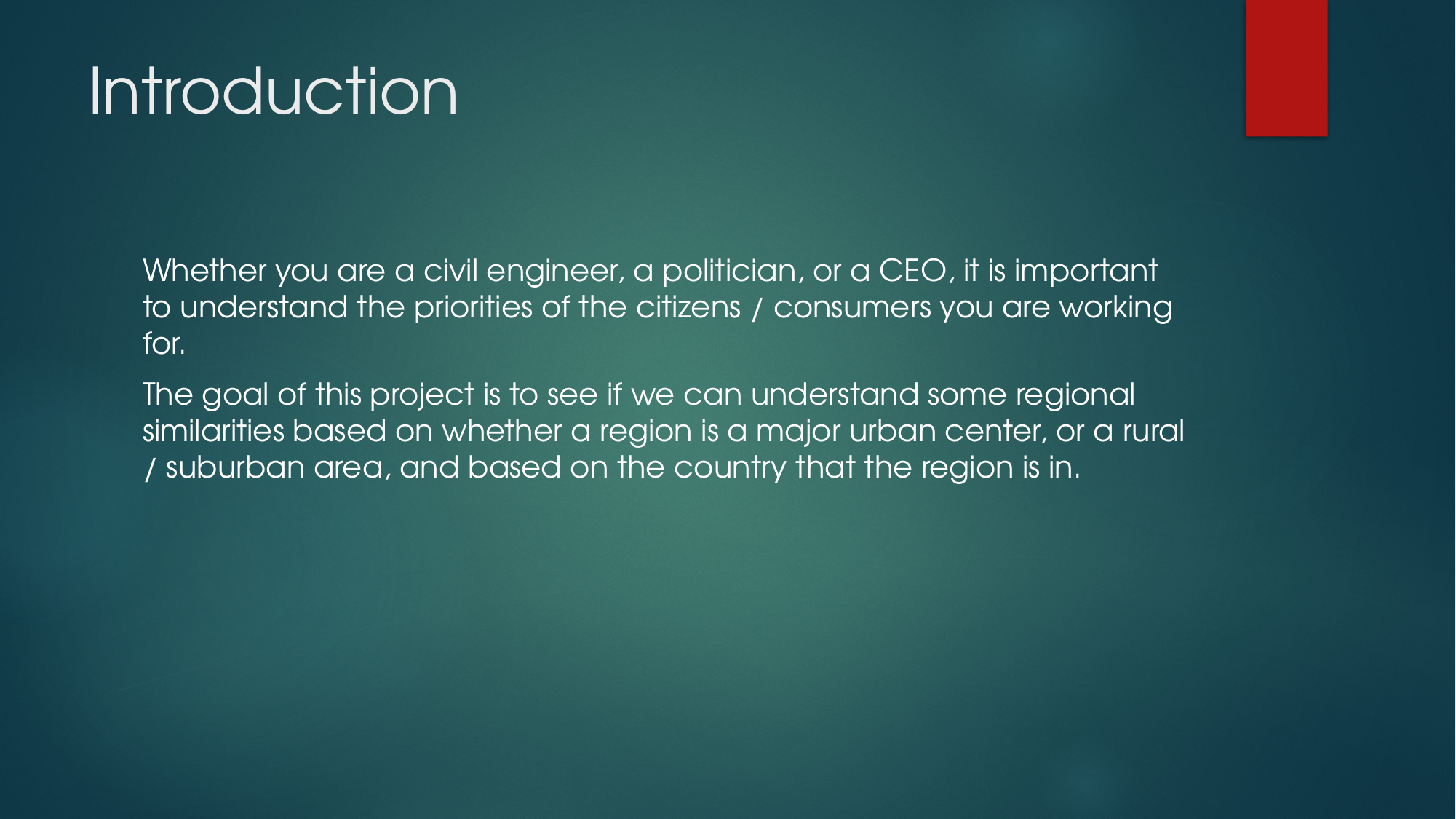

# Introduction
Whether you are a civil engineer, a politician, or a CEO, it is important to understand the priorities of the citizens / consumers you are working for.
The goal of this project is to see if we can understand some regional similarities based on whether a region is a major urban center, or a rural / suburban area, and based on the country that the region is in.